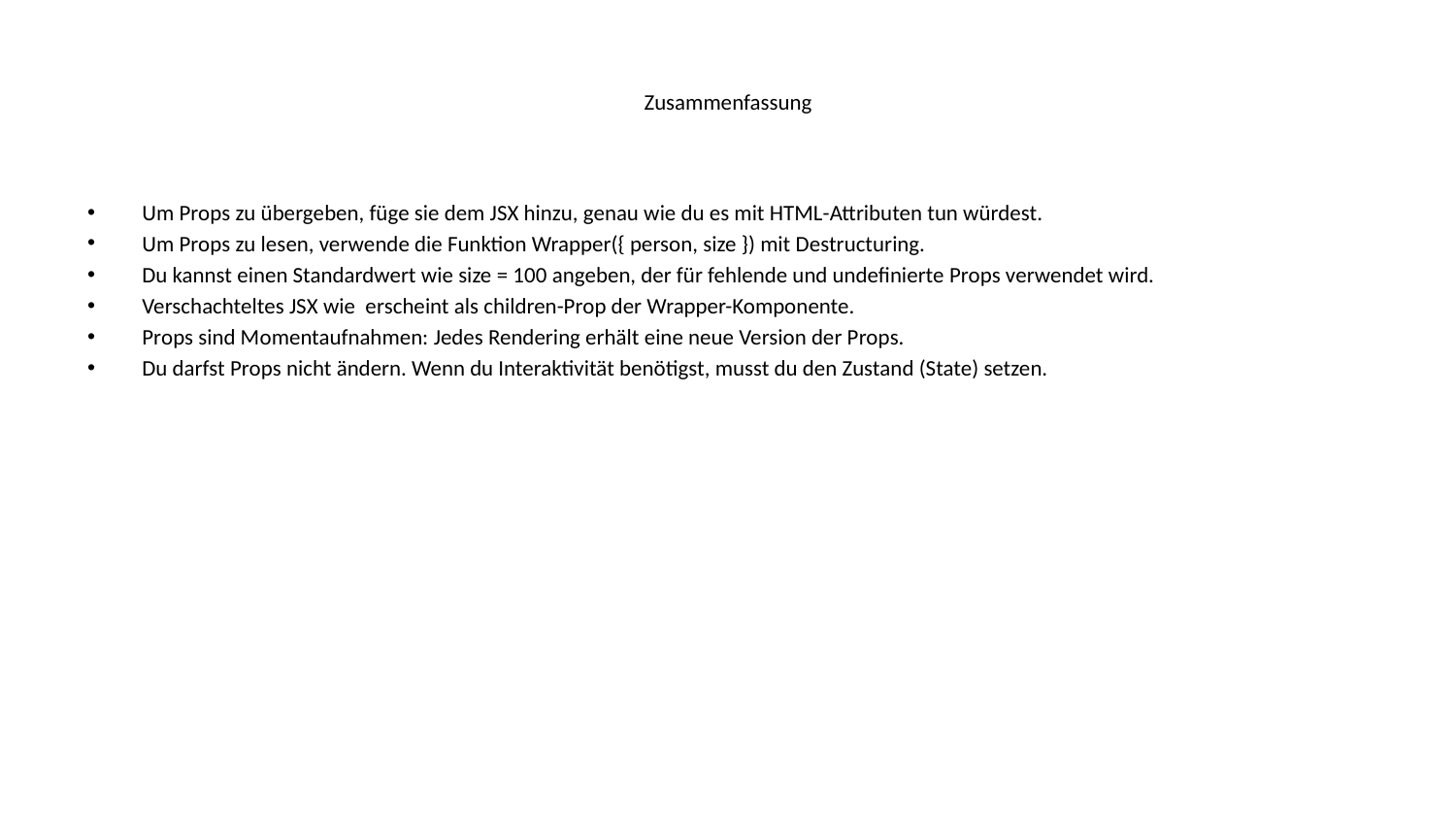

# Zusammenfassung
Um Props zu übergeben, füge sie dem JSX hinzu, genau wie du es mit HTML-Attributen tun würdest.
Um Props zu lesen, verwende die Funktion Wrapper({ person, size }) mit Destructuring.
Du kannst einen Standardwert wie size = 100 angeben, der für fehlende und undefinierte Props verwendet wird.
Verschachteltes JSX wie  erscheint als children-Prop der Wrapper-Komponente.
Props sind Momentaufnahmen: Jedes Rendering erhält eine neue Version der Props.
Du darfst Props nicht ändern. Wenn du Interaktivität benötigst, musst du den Zustand (State) setzen.